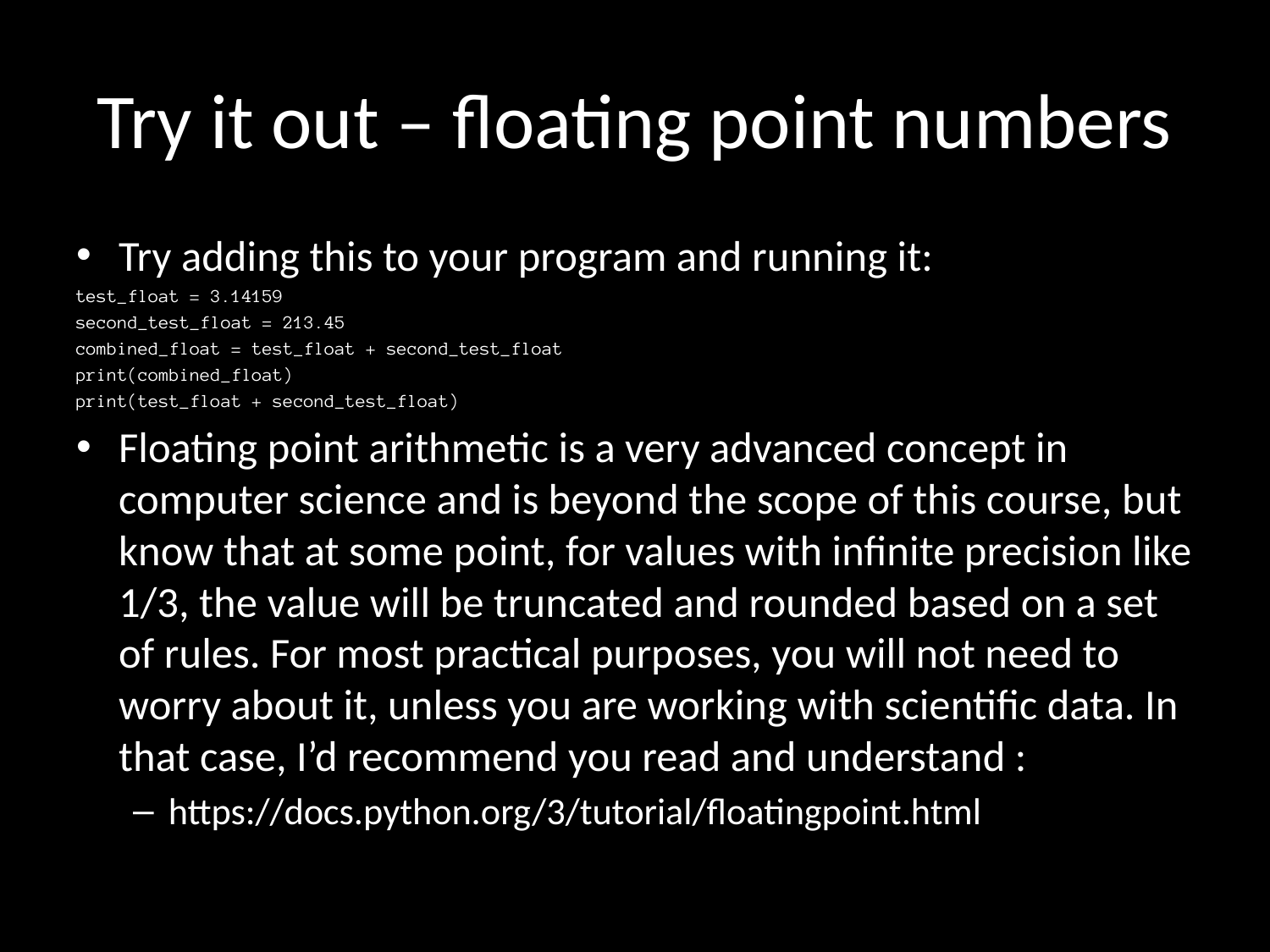

# Try it out – floating point numbers
Try adding this to your program and running it:
test_float = 3.14159
second_test_float = 213.45
combined_float = test_float + second_test_float
print(combined_float)
print(test_float + second_test_float)
Floating point arithmetic is a very advanced concept in computer science and is beyond the scope of this course, but know that at some point, for values with infinite precision like 1/3, the value will be truncated and rounded based on a set of rules. For most practical purposes, you will not need to worry about it, unless you are working with scientific data. In that case, I’d recommend you read and understand :
https://docs.python.org/3/tutorial/floatingpoint.html